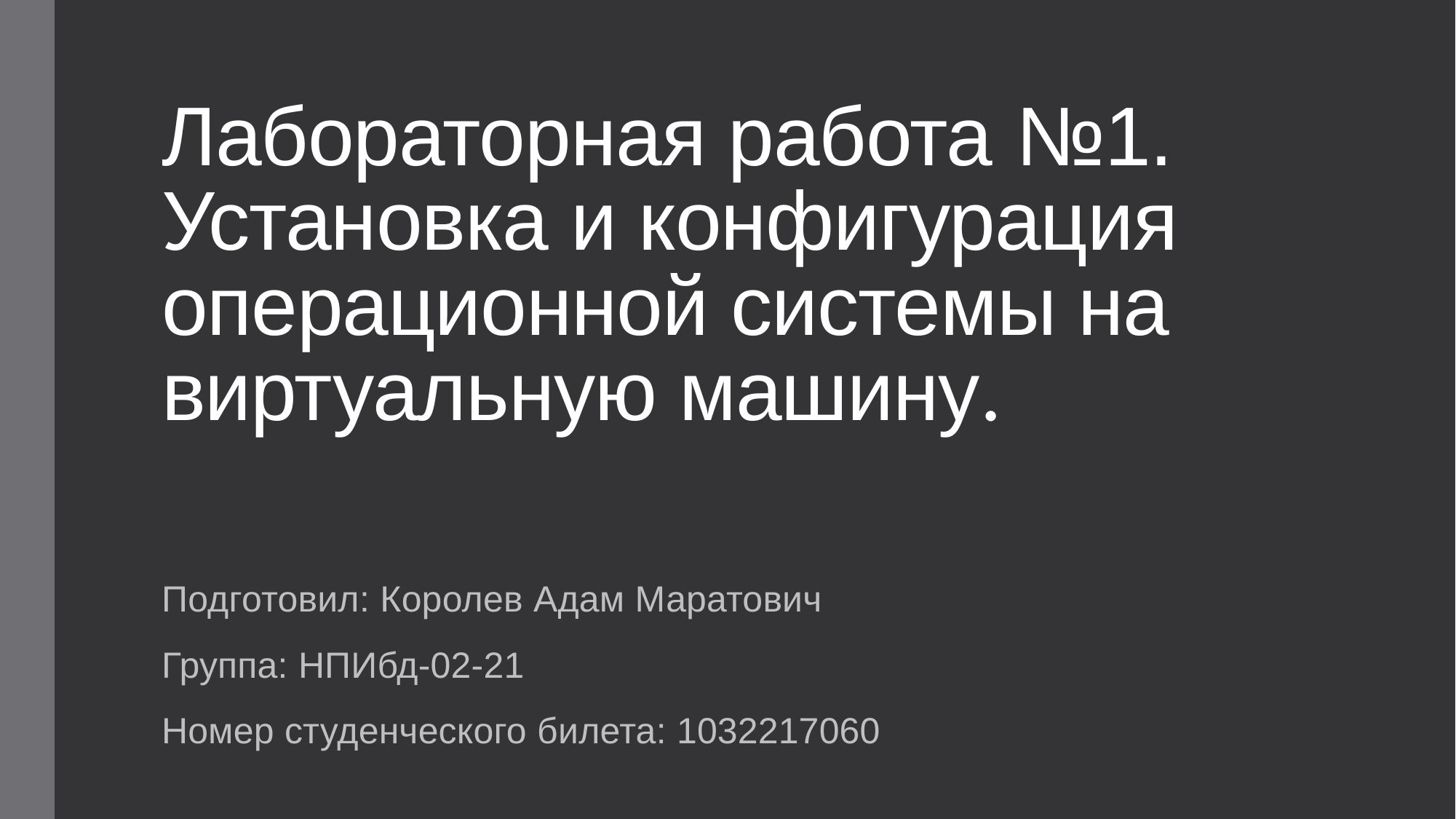

# Лабораторная работа №1. Установка и конфигурация операционной системы на виртуальную машину.
Подготовил: Королев Адам Маратович
Группа: НПИбд-02-21
Номер студенческого билета: 1032217060